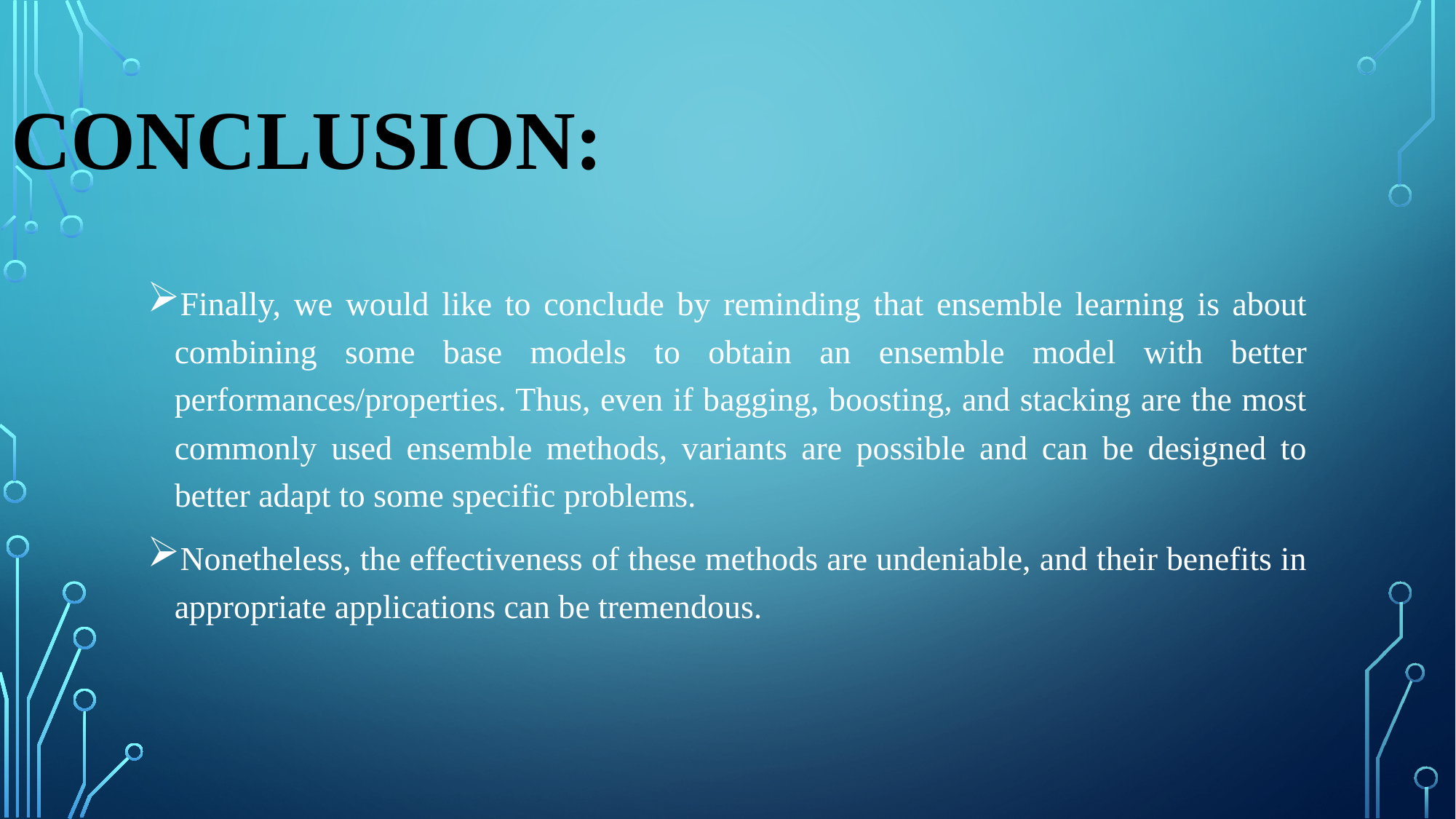

# conclusion:
Finally, we would like to conclude by reminding that ensemble learning is about combining some base models to obtain an ensemble model with better performances/properties. Thus, even if bagging, boosting, and stacking are the most commonly used ensemble methods, variants are possible and can be designed to better adapt to some specific problems.
Nonetheless, the effectiveness of these methods are undeniable, and their benefits in appropriate applications can be tremendous.